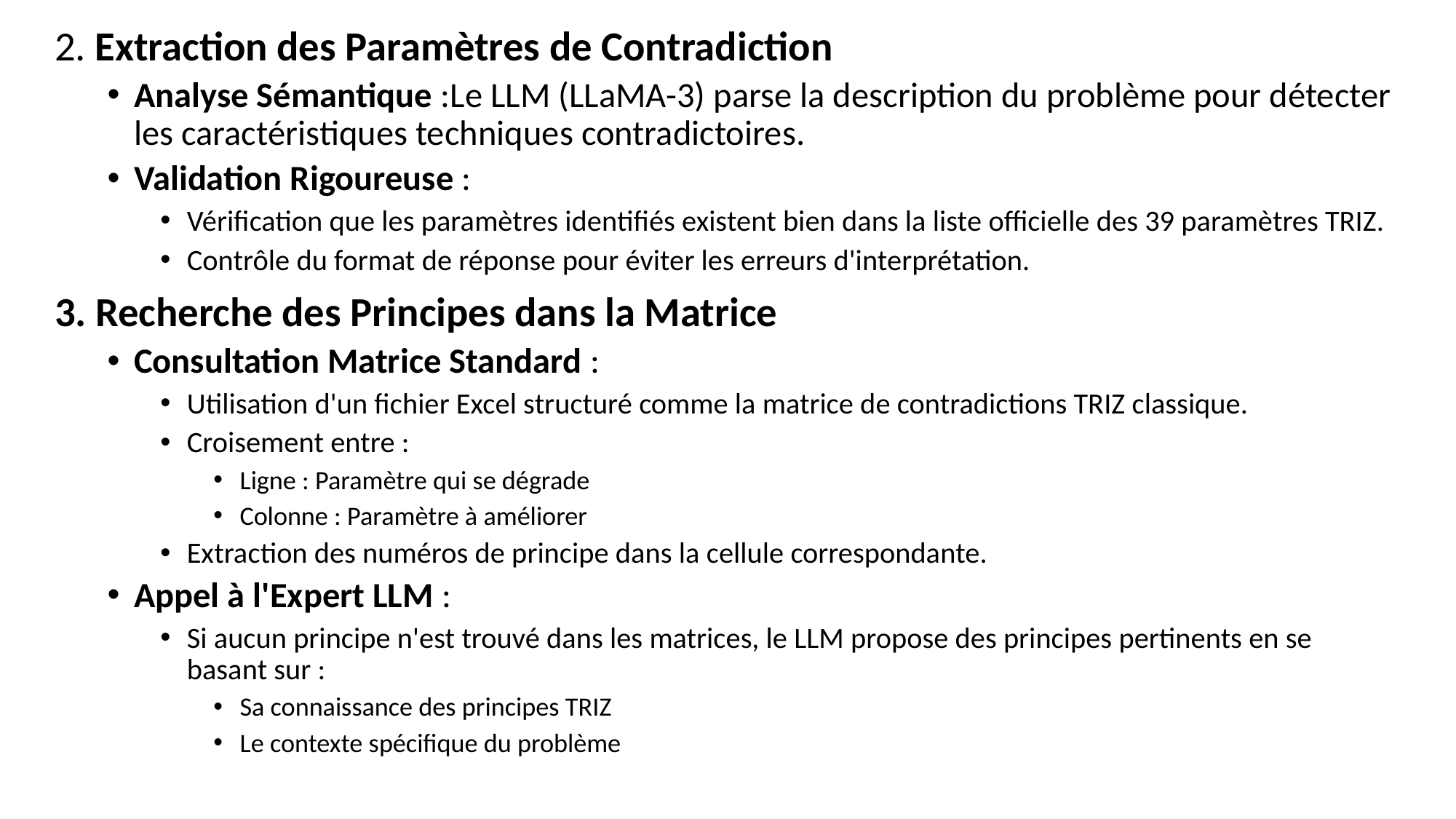

2. Extraction des Paramètres de Contradiction
Analyse Sémantique :Le LLM (LLaMA-3) parse la description du problème pour détecter les caractéristiques techniques contradictoires.
Validation Rigoureuse :
Vérification que les paramètres identifiés existent bien dans la liste officielle des 39 paramètres TRIZ.
Contrôle du format de réponse pour éviter les erreurs d'interprétation.
3. Recherche des Principes dans la Matrice
Consultation Matrice Standard :
Utilisation d'un fichier Excel structuré comme la matrice de contradictions TRIZ classique.
Croisement entre :
Ligne : Paramètre qui se dégrade
Colonne : Paramètre à améliorer
Extraction des numéros de principe dans la cellule correspondante.
Appel à l'Expert LLM :
Si aucun principe n'est trouvé dans les matrices, le LLM propose des principes pertinents en se basant sur :
Sa connaissance des principes TRIZ
Le contexte spécifique du problème